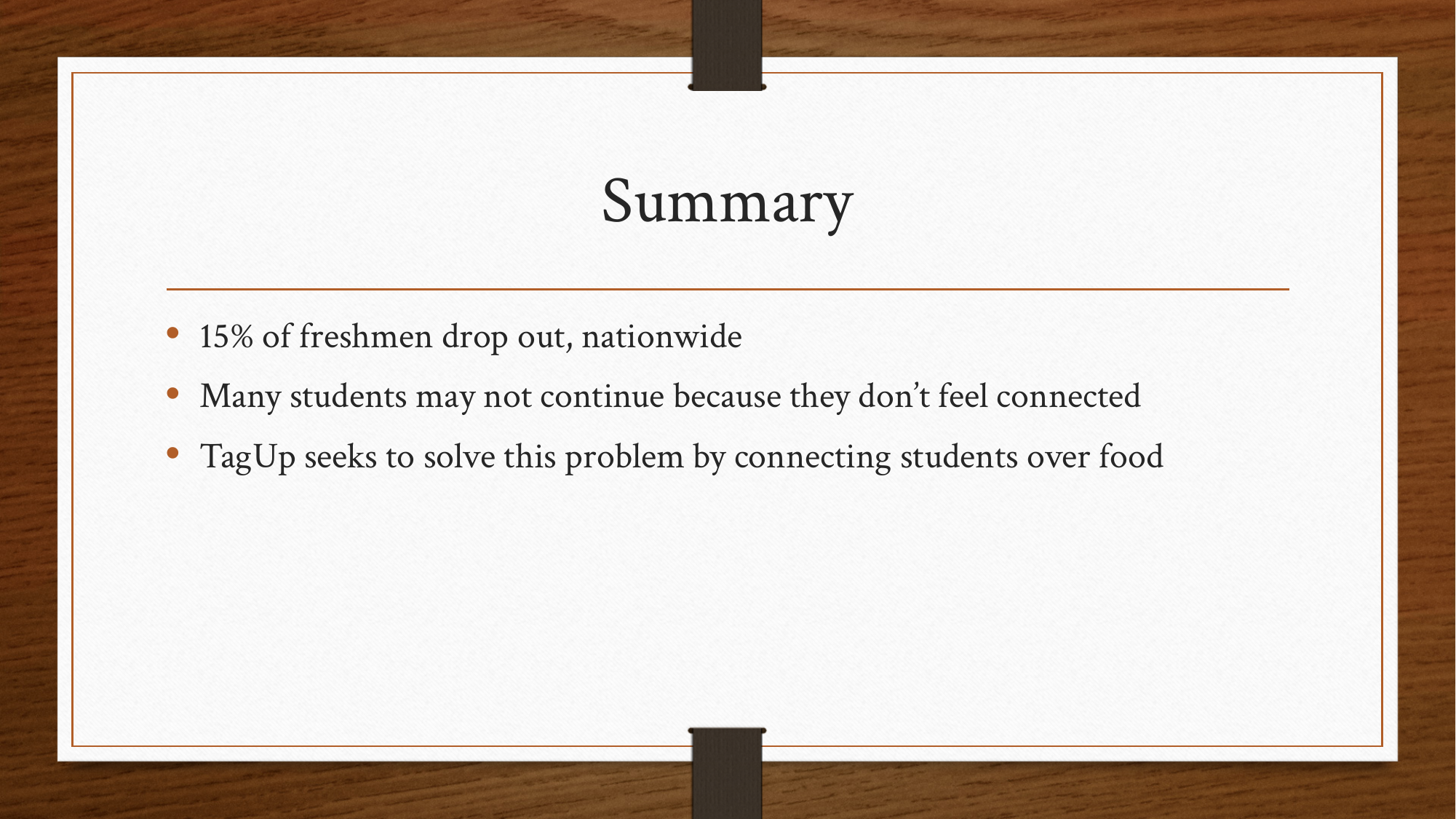

# Summary
15% of freshmen drop out, nationwide
Many students may not continue because they don’t feel connected
TagUp seeks to solve this problem by connecting students over food